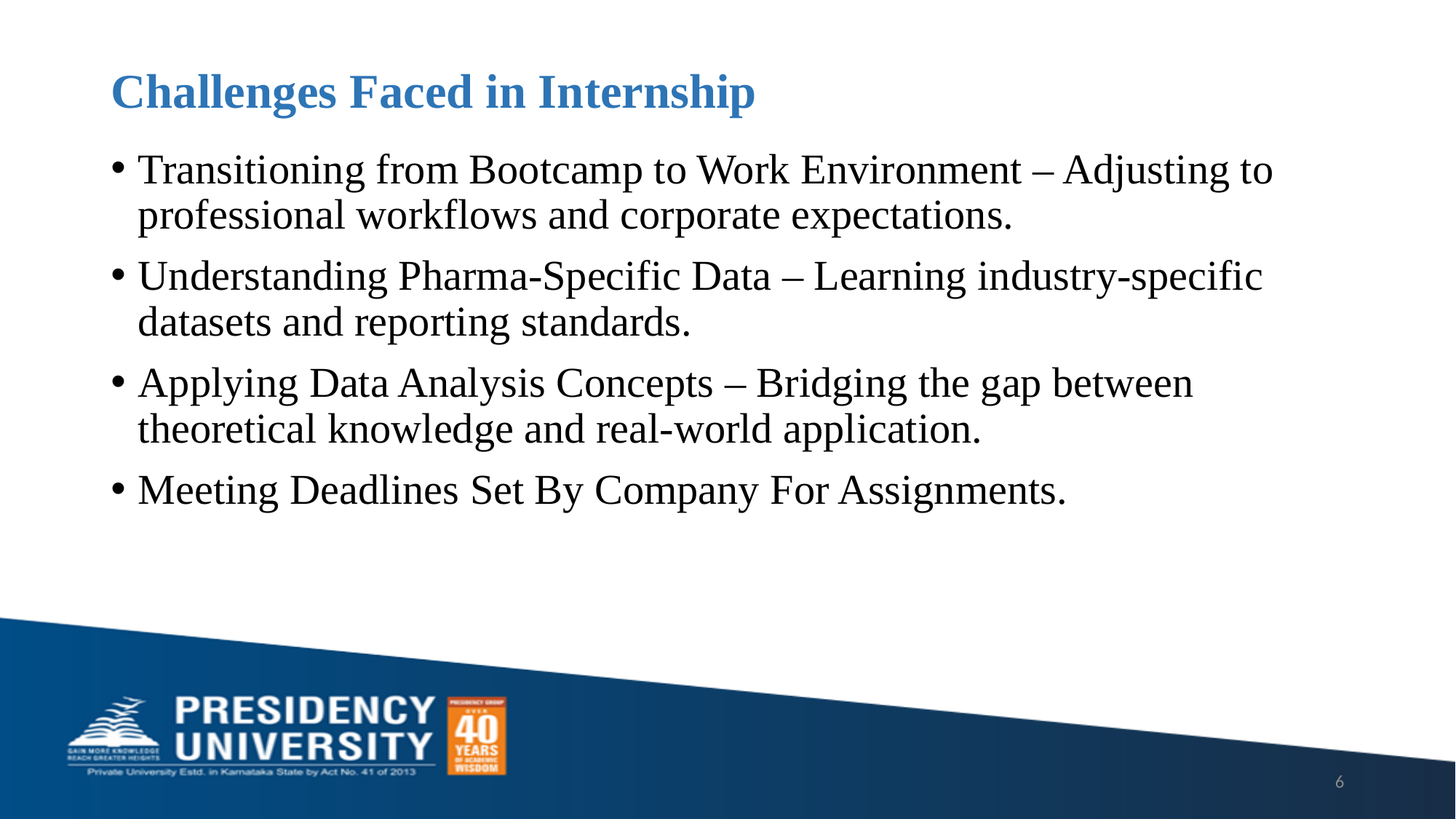

# Challenges Faced in Internship
Transitioning from Bootcamp to Work Environment – Adjusting to professional workflows and corporate expectations.
Understanding Pharma-Specific Data – Learning industry-specific datasets and reporting standards.
Applying Data Analysis Concepts – Bridging the gap between theoretical knowledge and real-world application.
Meeting Deadlines Set By Company For Assignments.
6